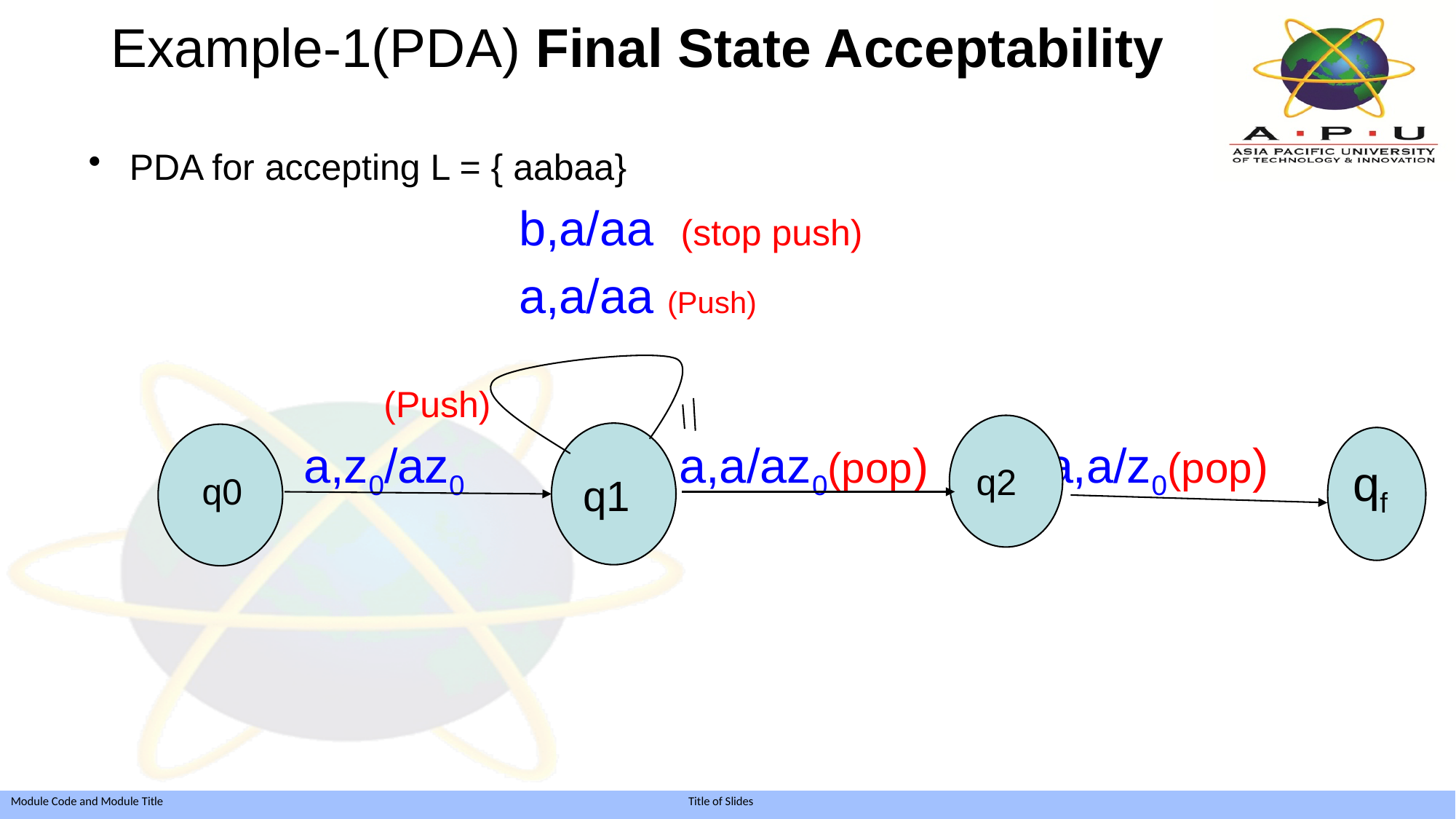

# Example-1(PDA) Final State Acceptability
PDA for accepting L = { aabaa}
                                b,a/aa  (stop push)
                                a,a/aa (Push)

                             (Push)
                a,z0/az0                a,a/az0(pop)               a,a/z0(pop)

qf
q2
q0
q1